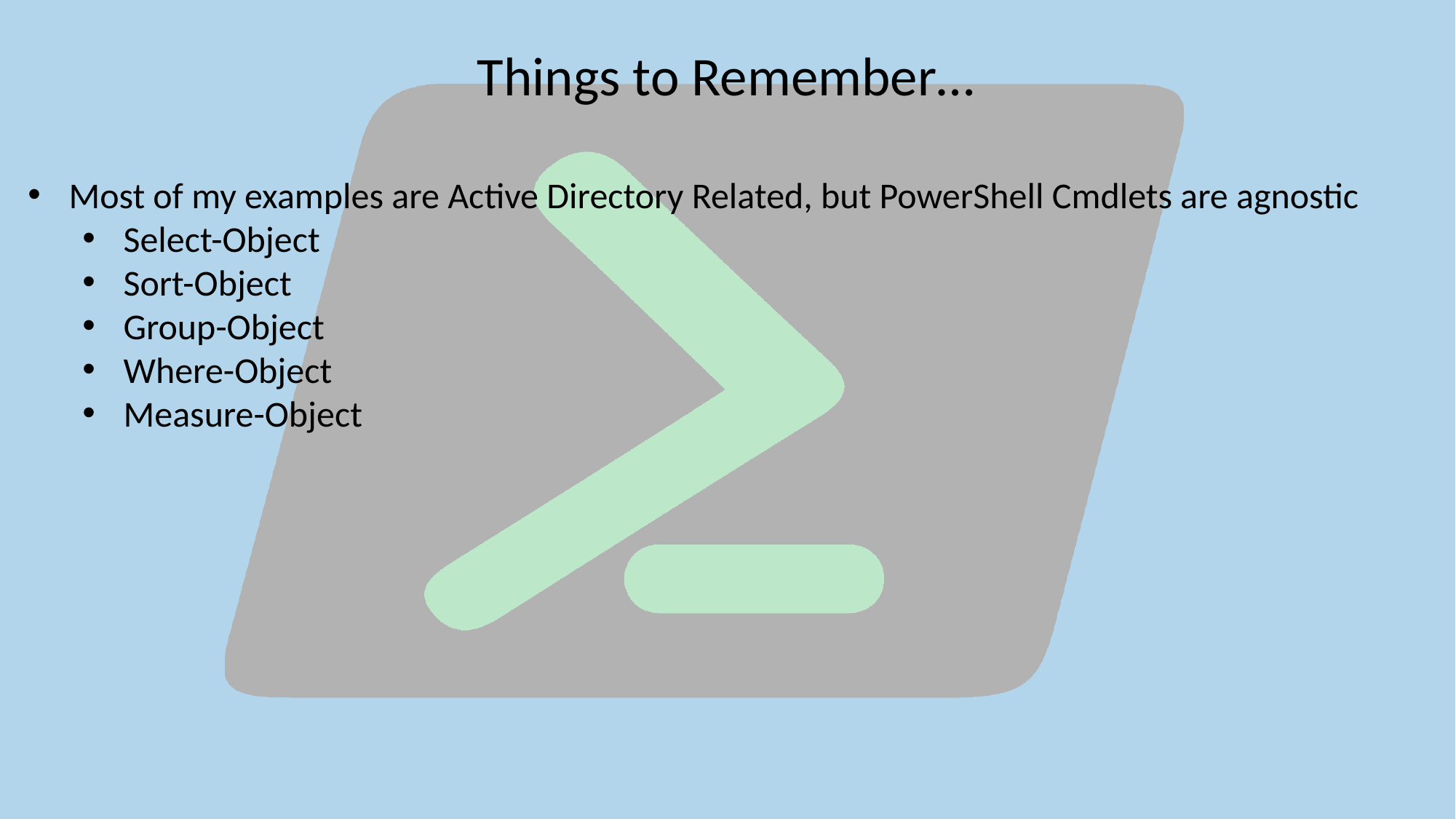

Things to Remember…

Most of my examples are Active Directory Related, but PowerShell Cmdlets are agnostic
Select-Object
Sort-Object
Group-Object
Where-Object
Measure-Object